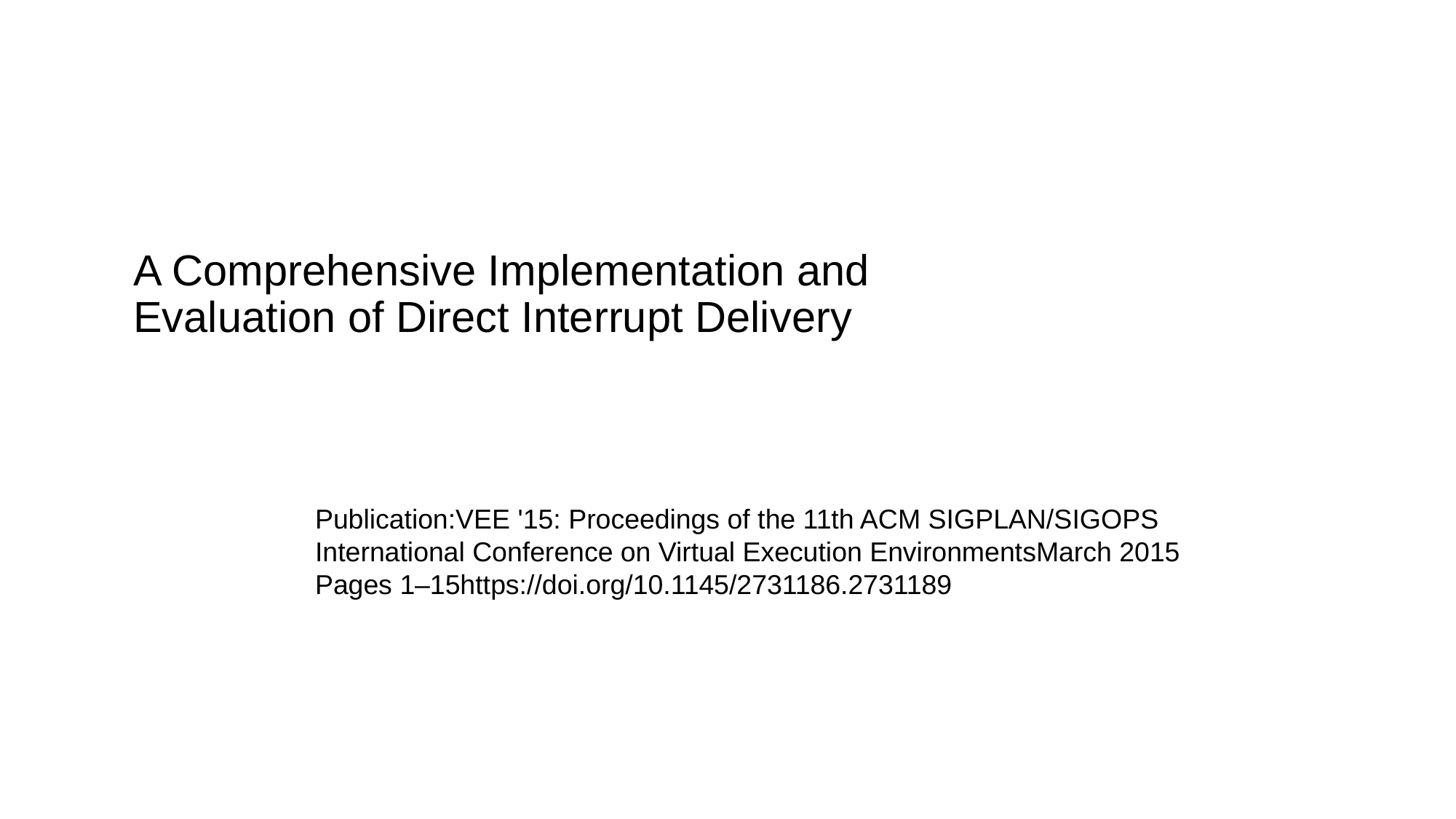

# A Comprehensive Implementation and Evaluation of Direct Interrupt Delivery
Publication:VEE '15: Proceedings of the 11th ACM SIGPLAN/SIGOPS International Conference on Virtual Execution EnvironmentsMarch 2015 Pages 1–15https://doi.org/10.1145/2731186.2731189